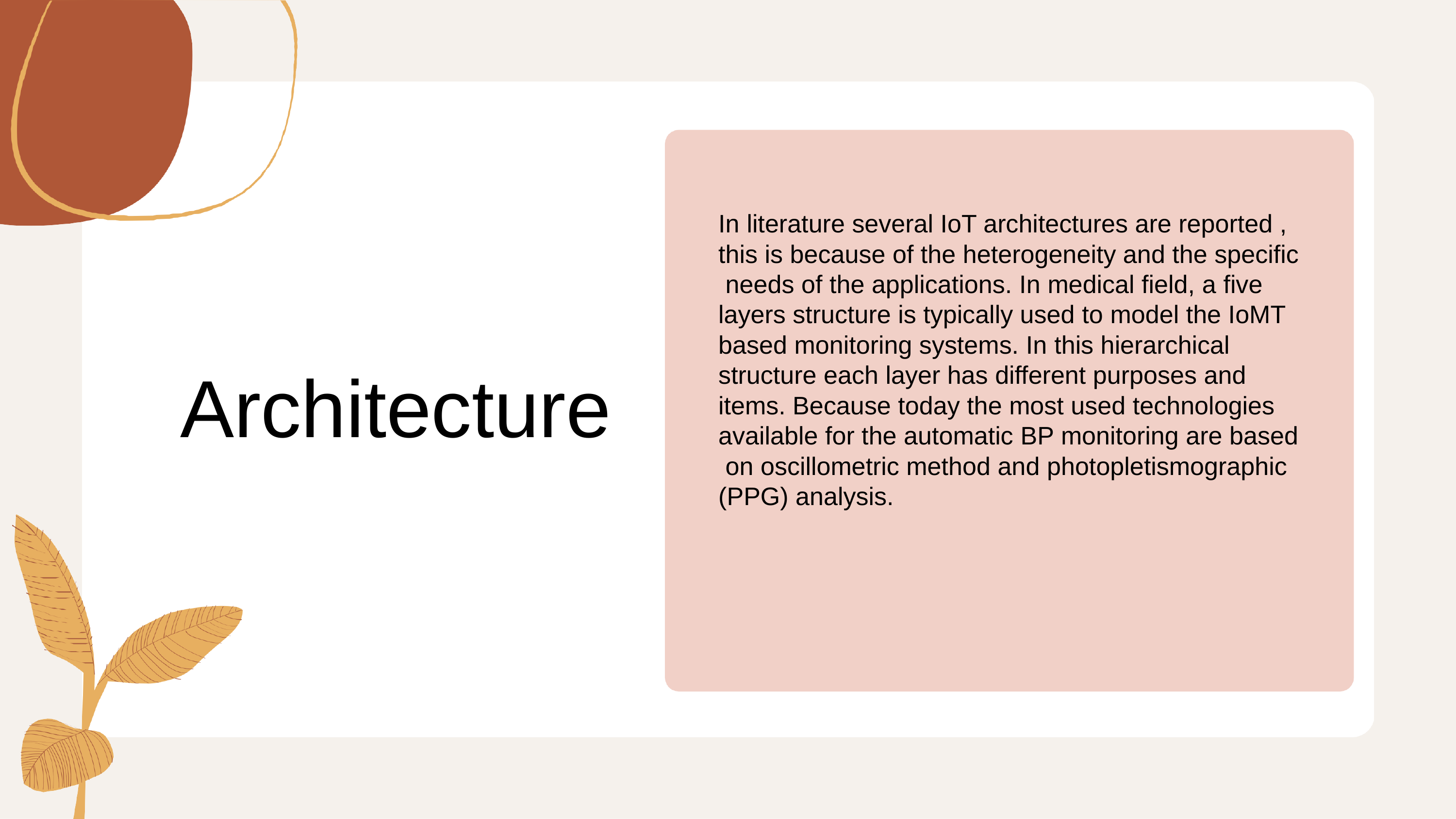

In literature several IoT architectures are reported ,  this is because of the heterogeneity and the specific  needs of the applications. In medical field, a five  layers structure is typically used to model the IoMT  based monitoring systems. In this hierarchical  structure each layer has different purposes and  items. Because today the most used technologies  available for the automatic BP monitoring are based  on oscillometric method and photopletismographic  (PPG) analysis.
# Architecture